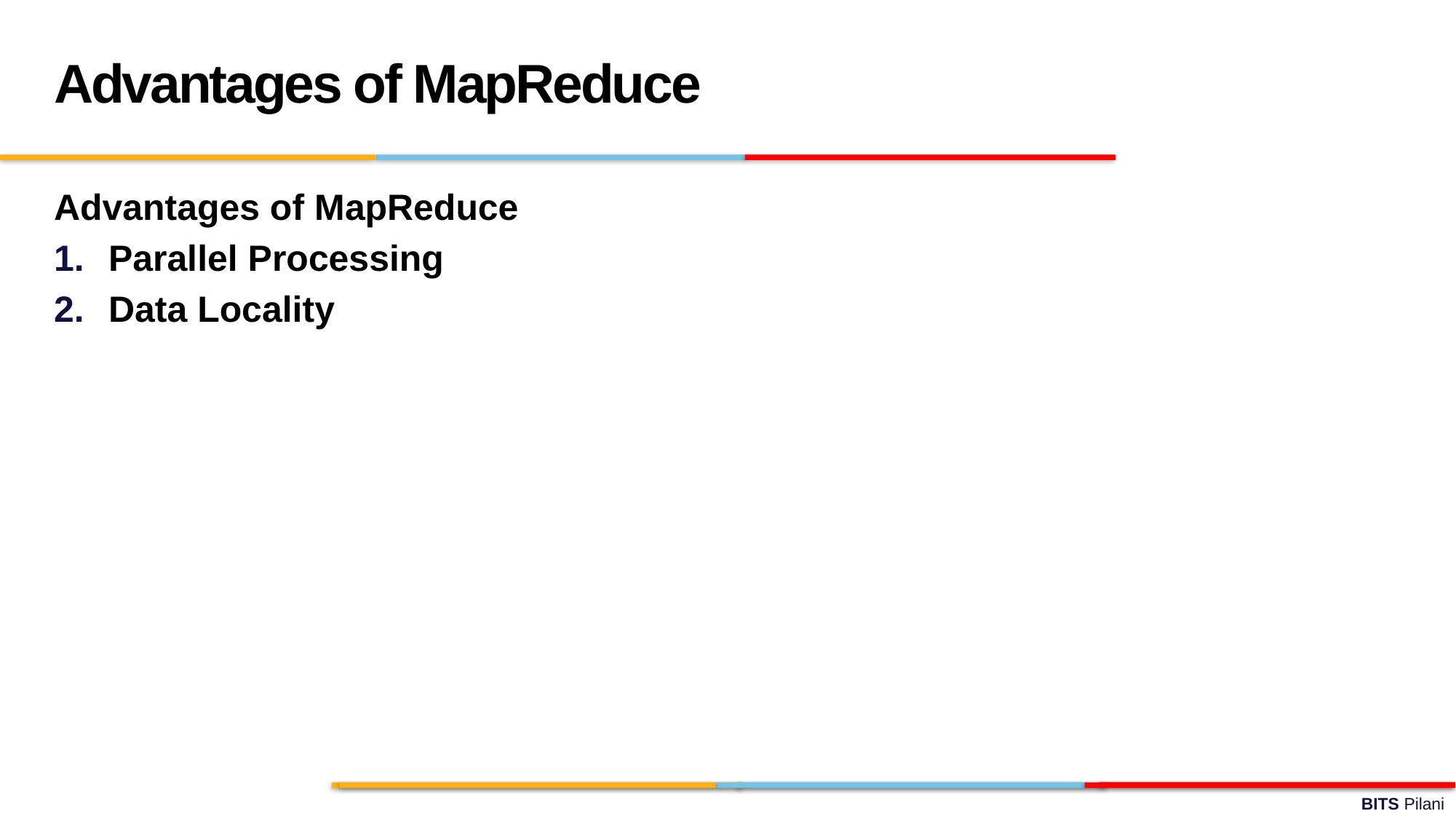

Advantages of MapReduce
Advantages of MapReduce
Parallel Processing
Data Locality